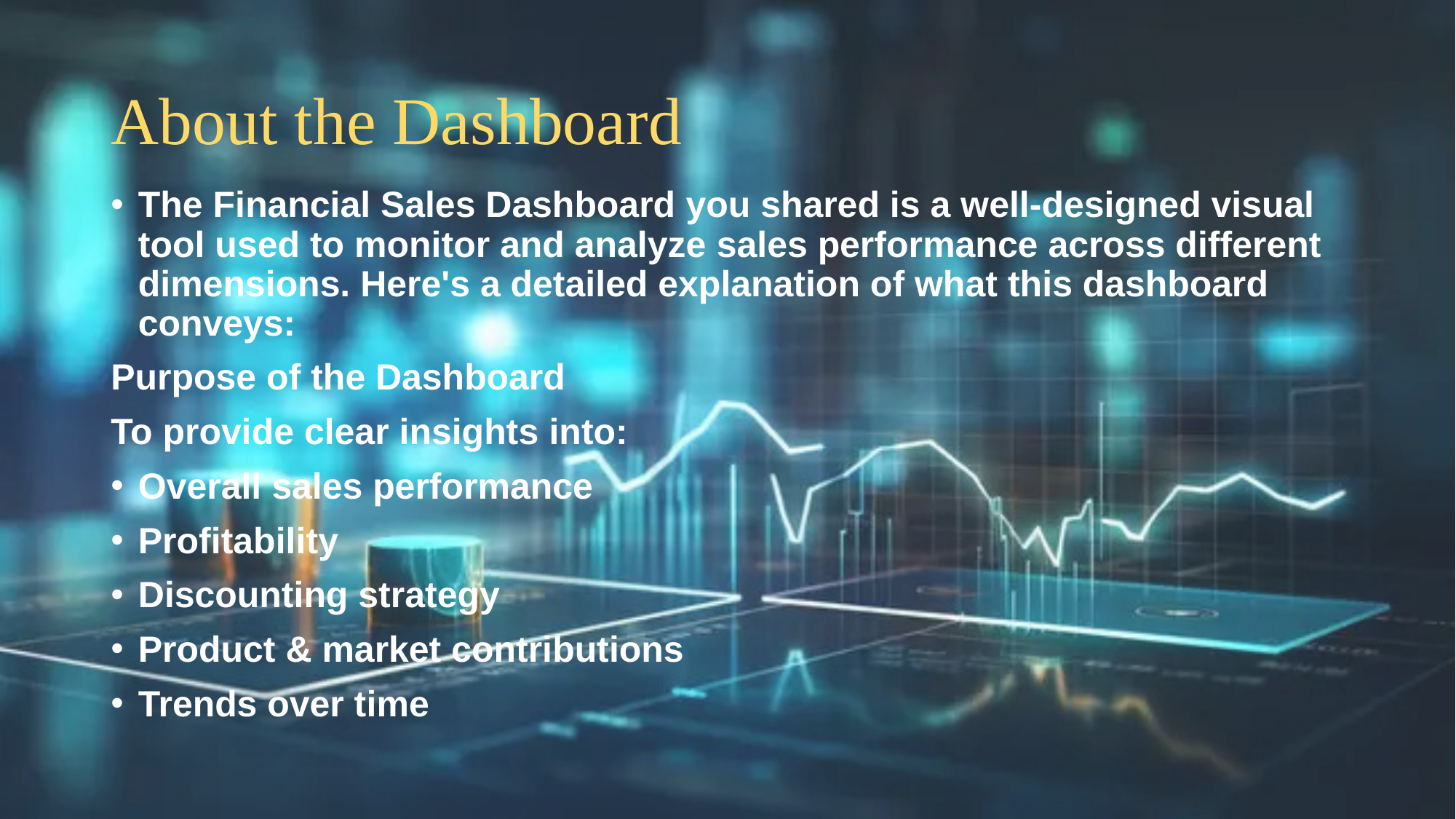

# About the Dashboard
The Financial Sales Dashboard you shared is a well-designed visual tool used to monitor and analyze sales performance across different dimensions. Here's a detailed explanation of what this dashboard conveys:
Purpose of the Dashboard
To provide clear insights into:
Overall sales performance
Profitability
Discounting strategy
Product & market contributions
Trends over time